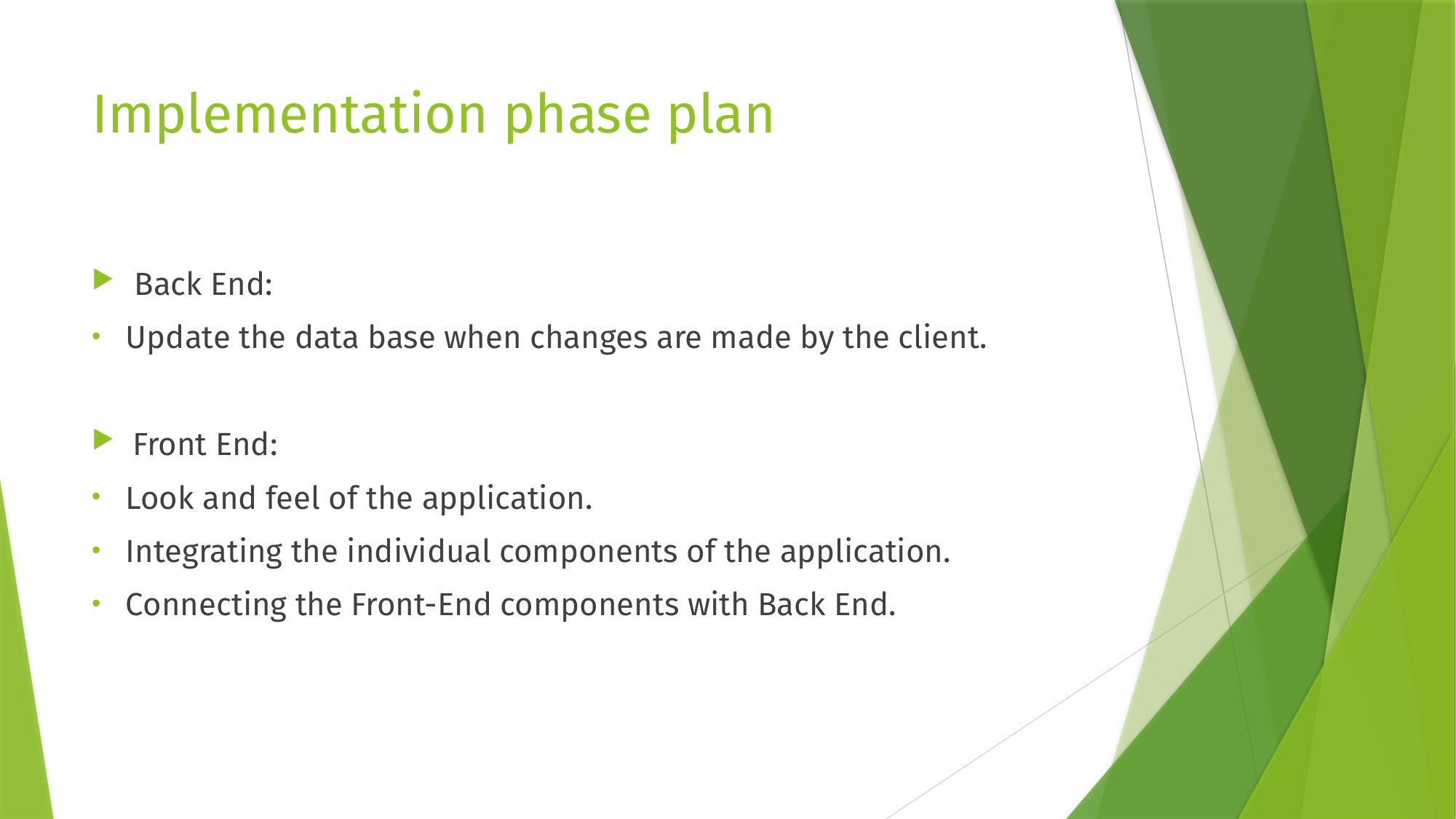

# Implementation phase plan

 Back End:
Update the data base when changes are made by the client.

Front End:
Look and feel of the application.
Integrating the individual components of the application.
Connecting the Front-End components with Back End.